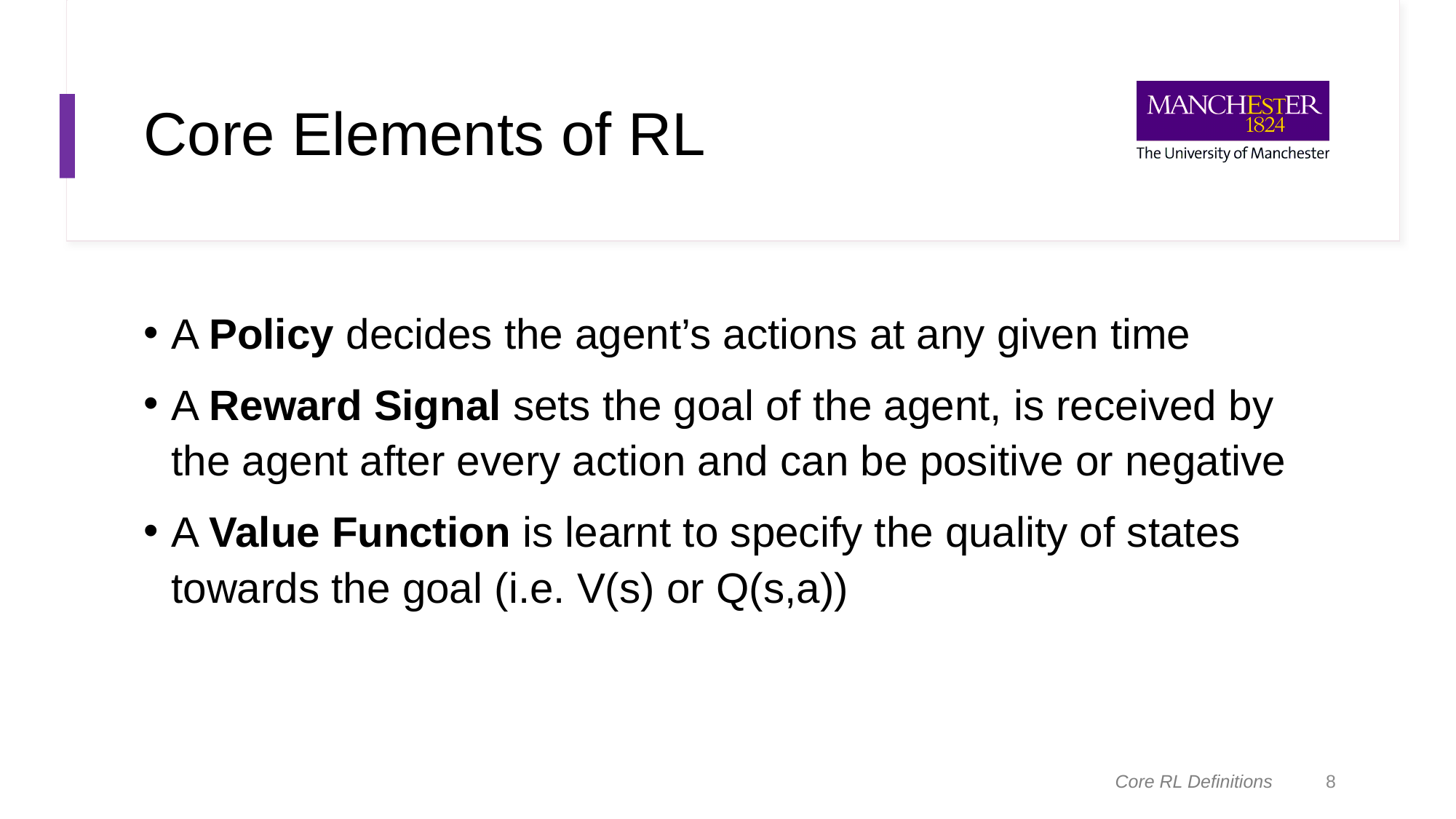

# Core Elements of RL
A Policy decides the agent’s actions at any given time
A Reward Signal sets the goal of the agent, is received by the agent after every action and can be positive or negative
A Value Function is learnt to specify the quality of states towards the goal (i.e. V(s) or Q(s,a))
8
Core RL Definitions